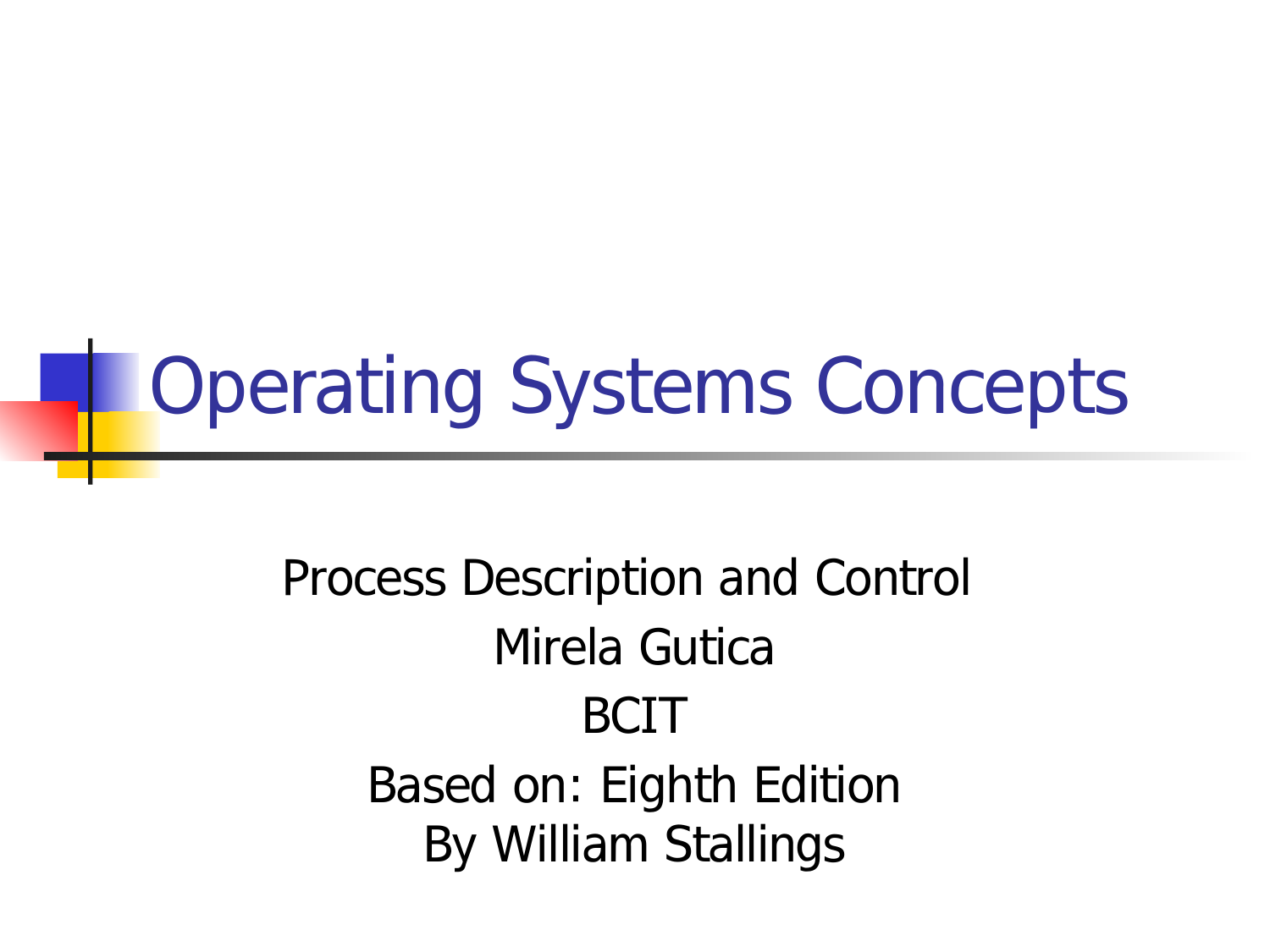

# Operating Systems Concepts
Process Description and Control
Mirela Gutica
BCIT
Based on: Eighth Edition
By William Stallings